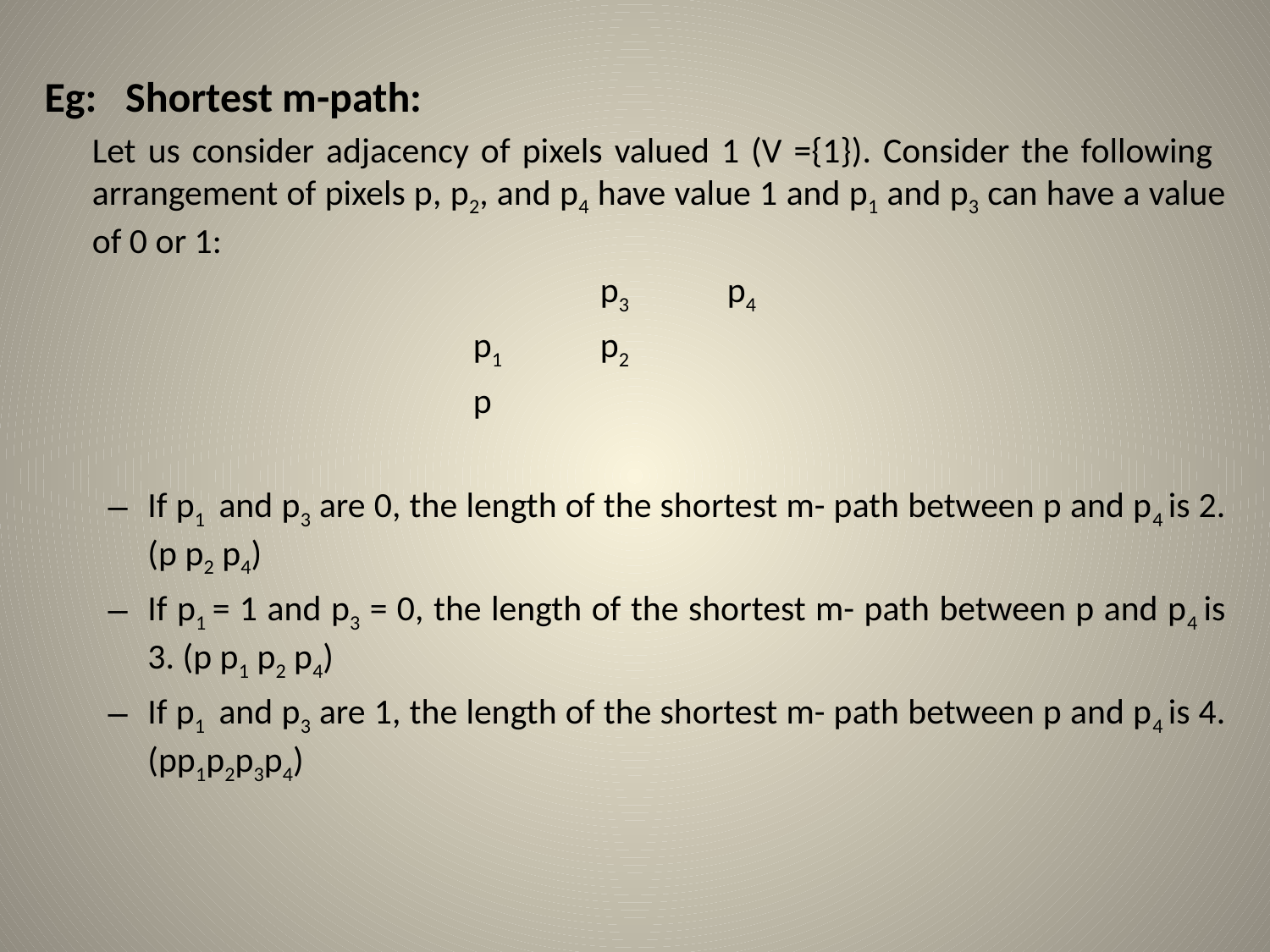

Eg:   Shortest m-path:
	Let us consider adjacency of pixels valued 1 (V ={1}). Consider the following  arrangement of pixels p, p2, and p4 have value 1 and p1 and p3 can have a value of 0 or 1:
					p3	p4
				p1	p2
				p

If p1  and p3 are 0, the length of the shortest m- path between p and p4 is 2. (p p2 p4)
If p1 = 1 and p3 = 0, the length of the shortest m- path between p and p4 is 3. (p p1 p2 p4)
If p1  and p3 are 1, the length of the shortest m- path between p and p4 is 4. (pp1p2p3p4)